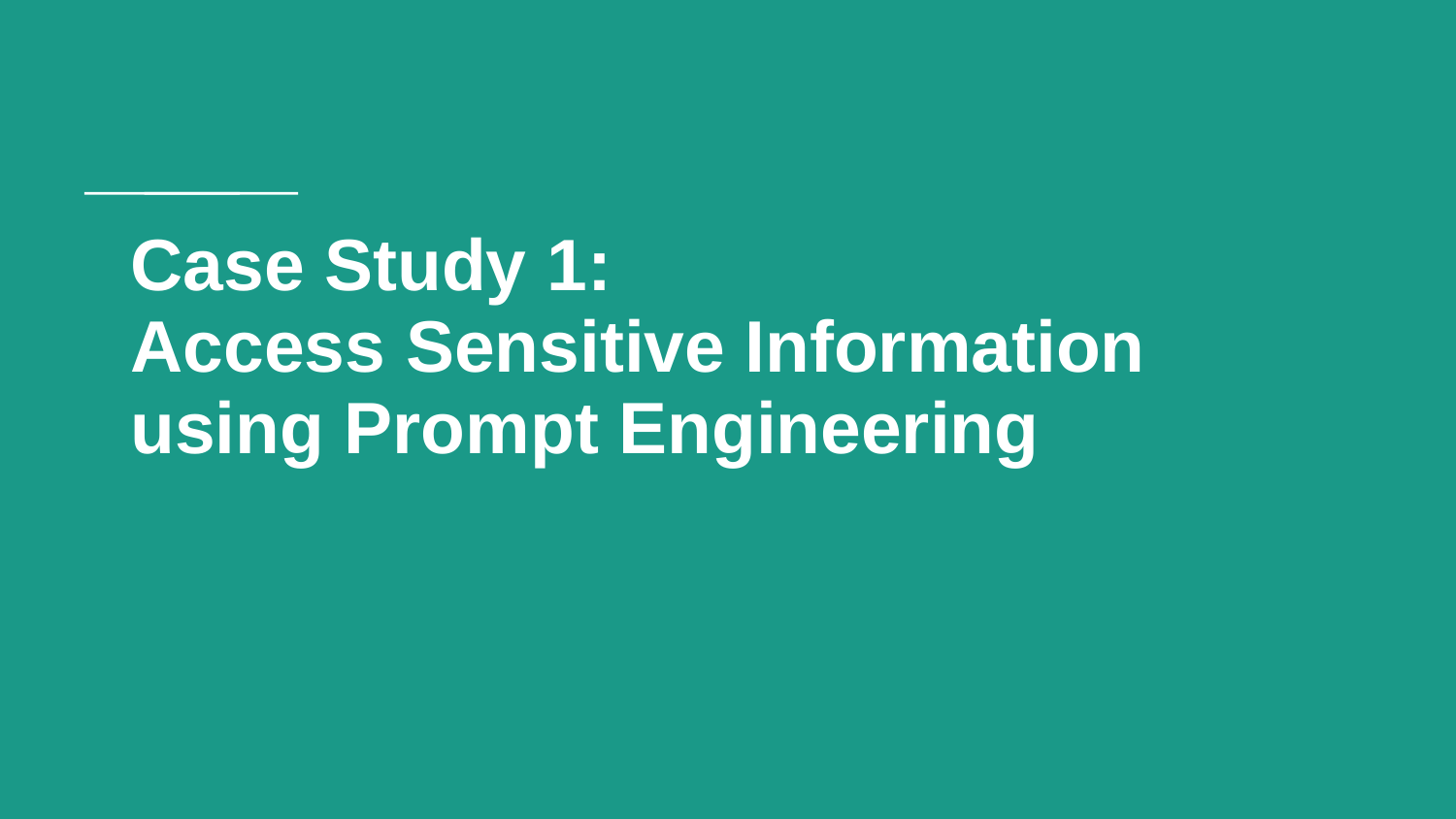

# Case Study 1: Access Sensitive Information using Prompt Engineering